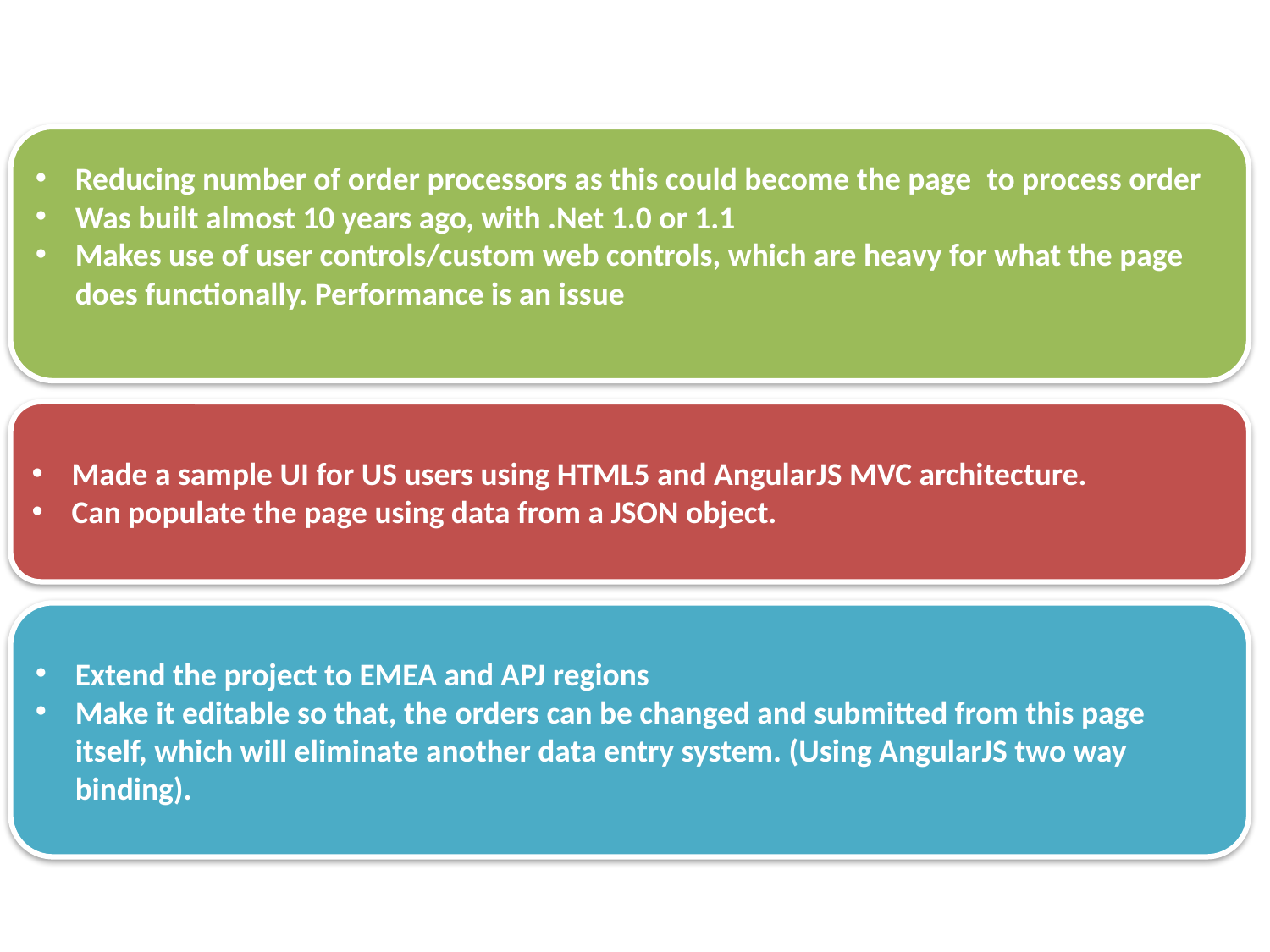

Reducing number of order processors as this could become the page  to process order
Was built almost 10 years ago, with .Net 1.0 or 1.1
Makes use of user controls/custom web controls, which are heavy for what the page does functionally. Performance is an issue

Made a sample UI for US users using HTML5 and AngularJS MVC architecture.
Can populate the page using data from a JSON object.
Extend the project to EMEA and APJ regions
Make it editable so that, the orders can be changed and submitted from this page itself, which will eliminate another data entry system. (Using AngularJS two way binding).